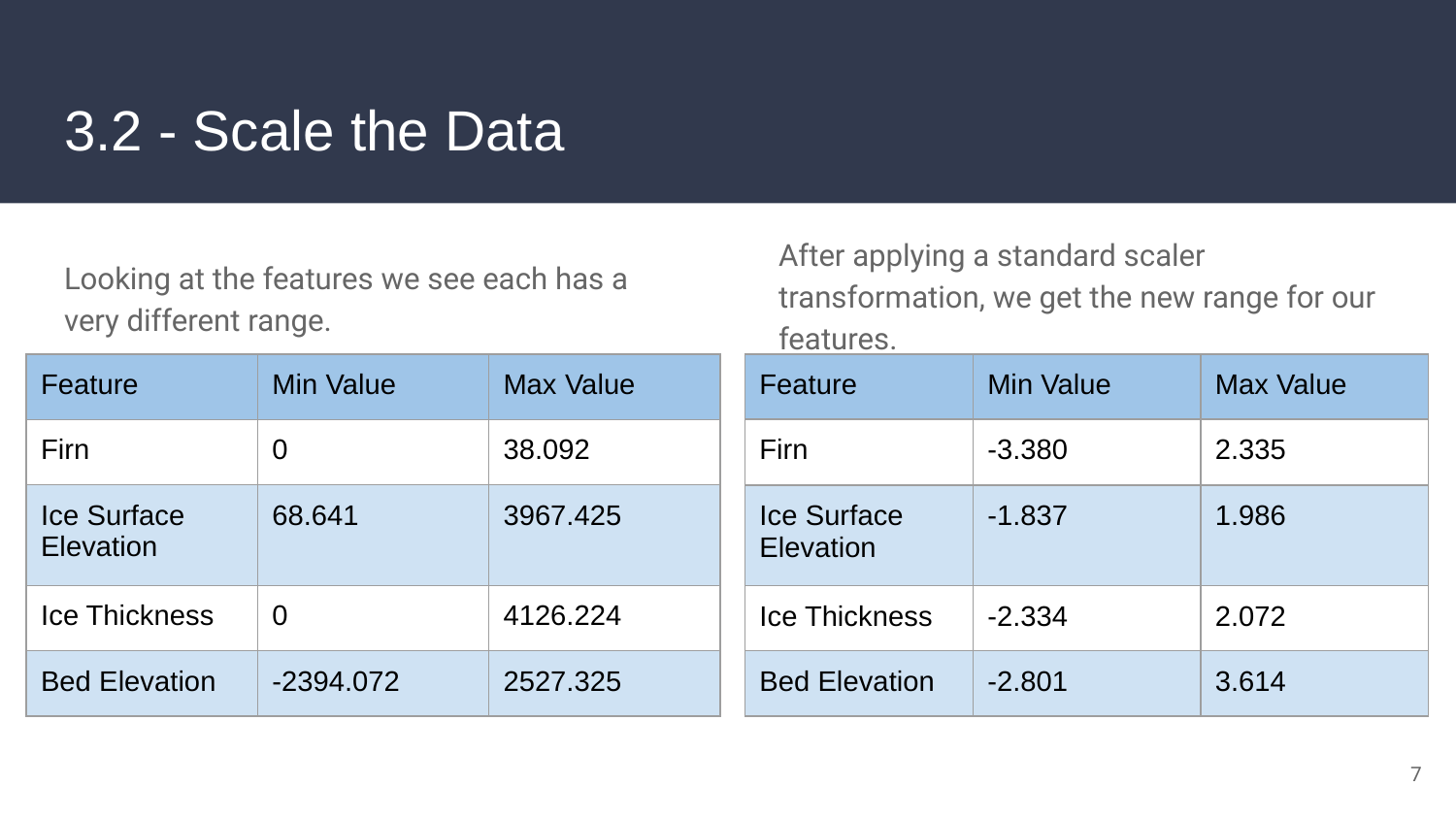

# 3.2 - Scale the Data

After applying a standard scaler transformation, we get the new range for our features.

Looking at the features we see each has a very different range.

| Feature | Min Value | Max Value |
| --- | --- | --- |
| Firn | -3.380 | 2.335 |
| Ice Surface Elevation | -1.837 | 1.986 |
| Ice Thickness | -2.334 | 2.072 |
| Bed Elevation | -2.801 | 3.614 |
| Feature | Min Value | Max Value |
| --- | --- | --- |
| Firn | 0 | 38.092 |
| Ice Surface Elevation | 68.641 | 3967.425 |
| Ice Thickness | 0 | 4126.224 |
| Bed Elevation | -2394.072 | 2527.325 |
7